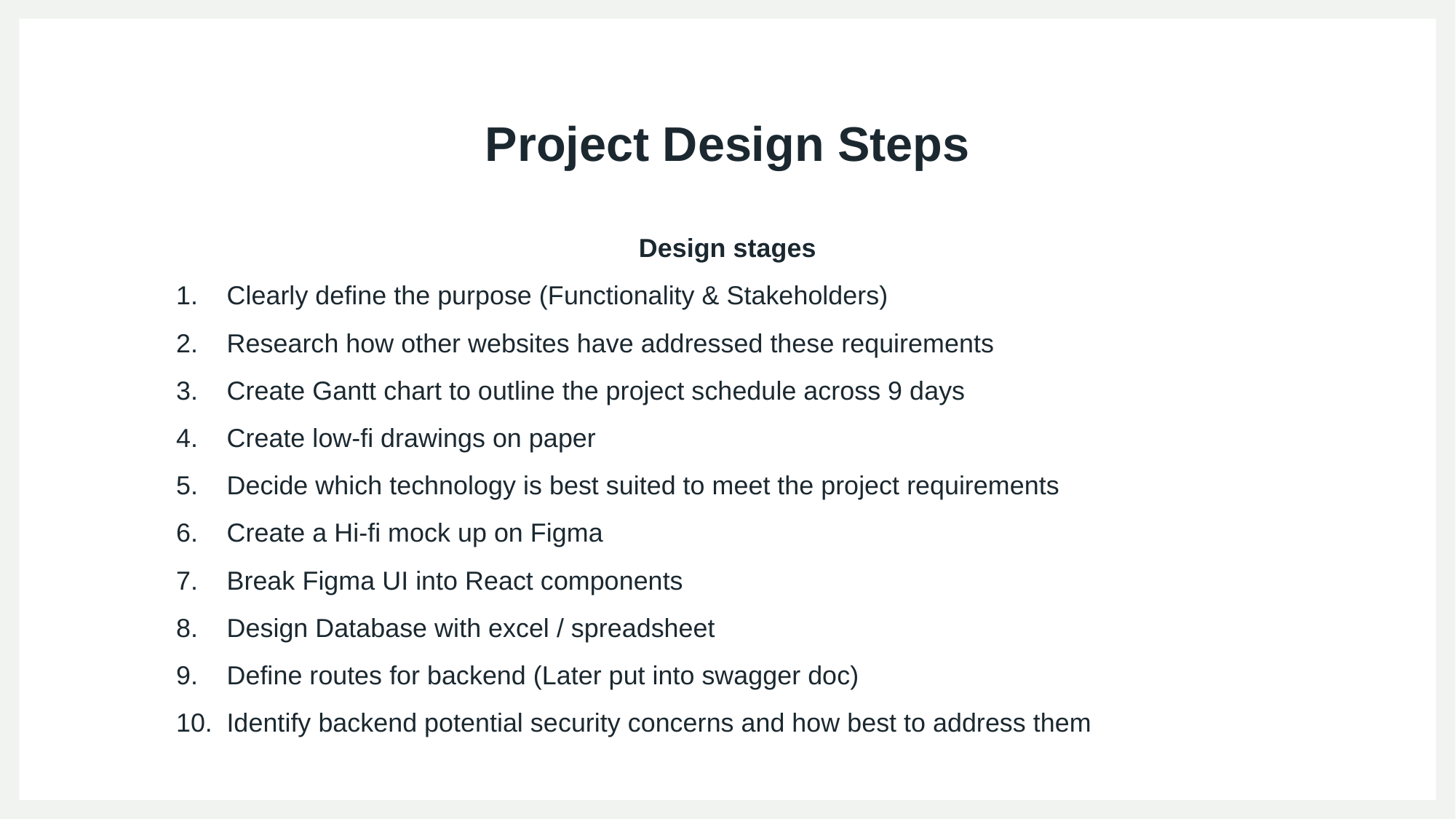

# Project Design Steps
Design stages
Clearly define the purpose (Functionality & Stakeholders)
Research how other websites have addressed these requirements
Create Gantt chart to outline the project schedule across 9 days
Create low-fi drawings on paper
Decide which technology is best suited to meet the project requirements
Create a Hi-fi mock up on Figma
Break Figma UI into React components
Design Database with excel / spreadsheet
Define routes for backend (Later put into swagger doc)
Identify backend potential security concerns and how best to address them